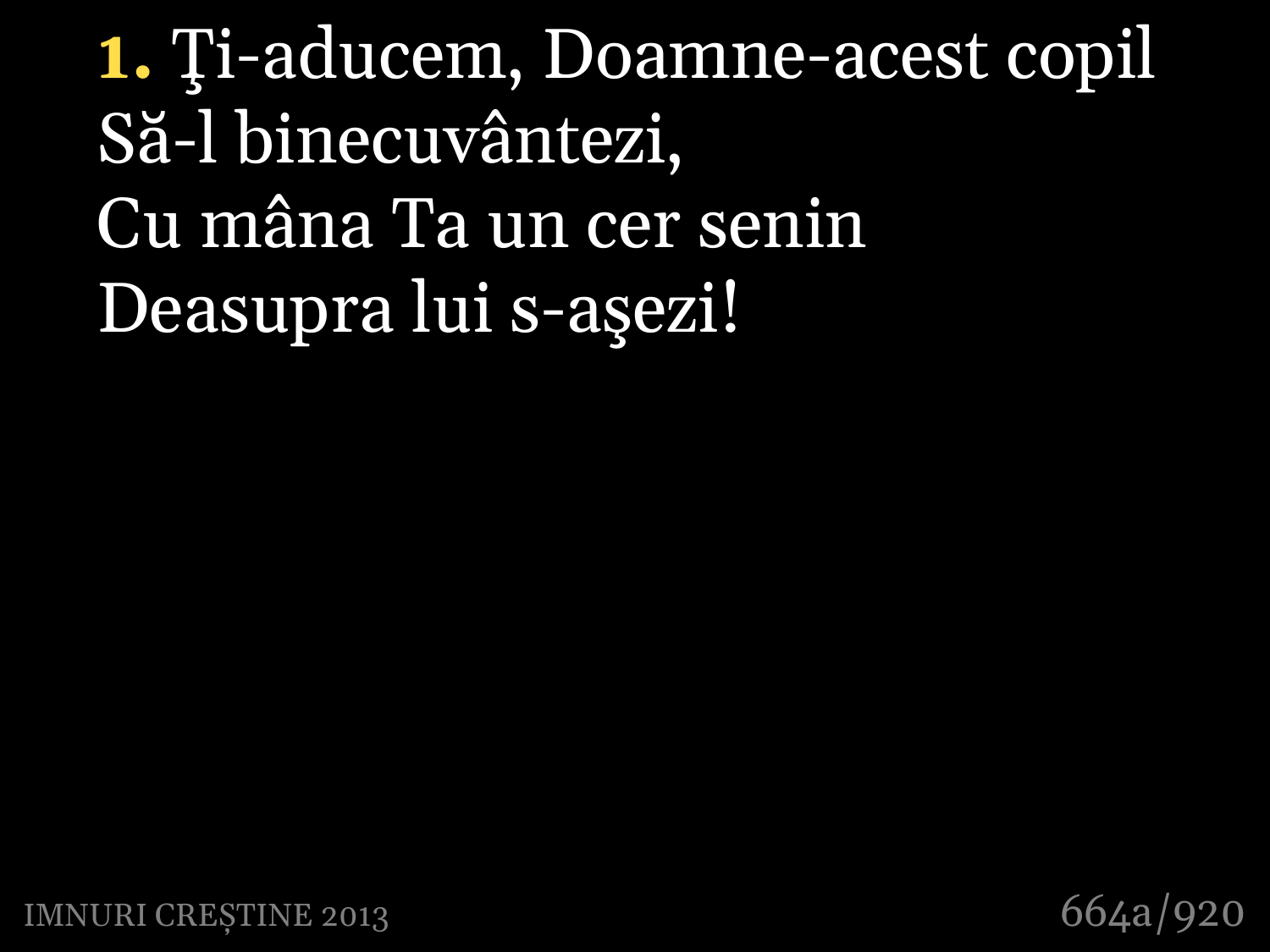

1. Ţi-aducem, Doamne-acest copil
Să-l binecuvântezi,
Cu mâna Ta un cer senin
Deasupra lui s-aşezi!
664a/920
IMNURI CREȘTINE 2013